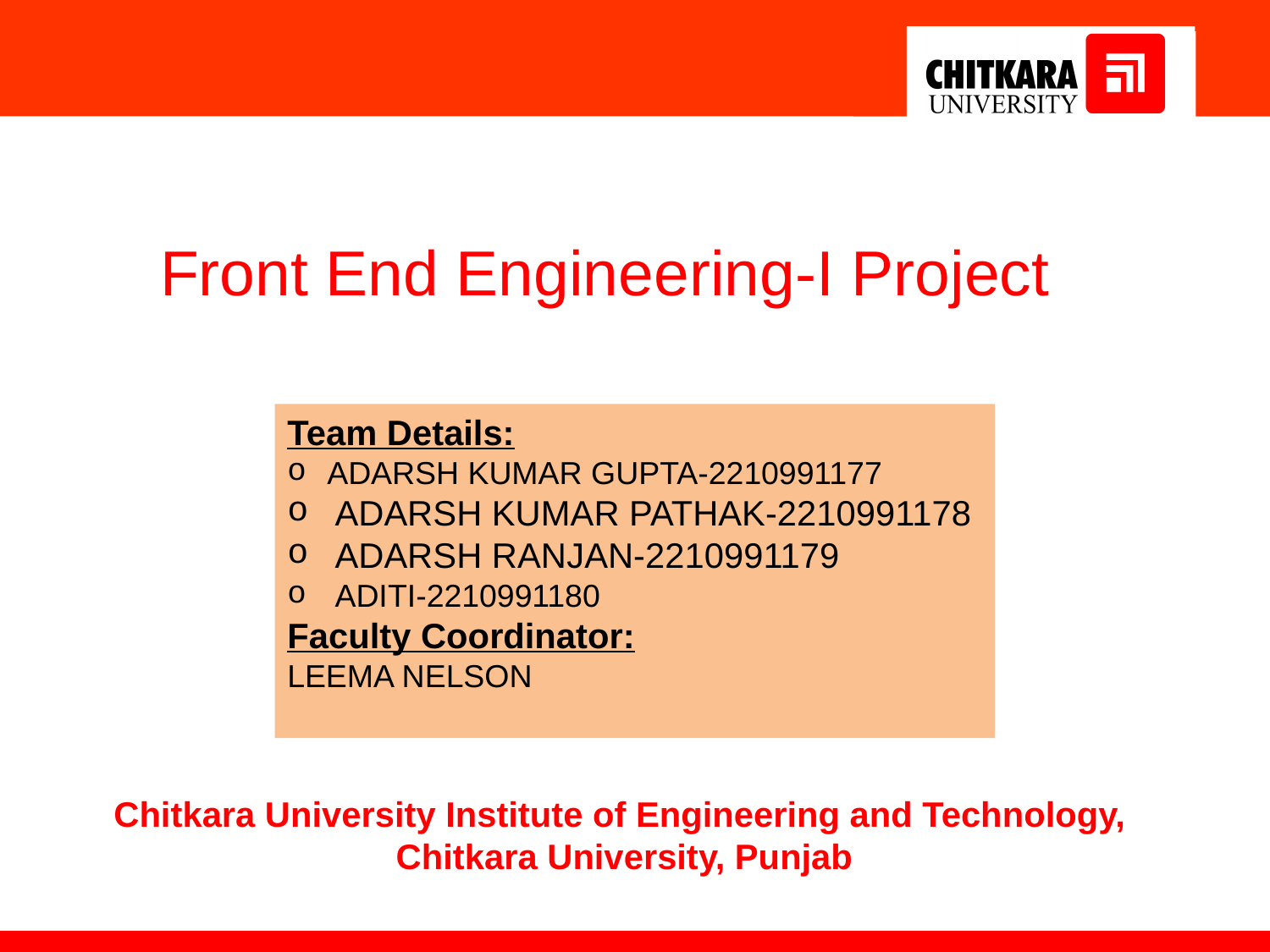

Front End Engineering-I Project
Team Details:
ADARSH KUMAR GUPTA-2210991177
ADARSH KUMAR PATHAK-2210991178
ADARSH RANJAN-2210991179
ADITI-2210991180
Faculty Coordinator:
LEEMA NELSON

:

Chitkara University Institute of Engineering and Technology,
Chitkara University, Punjab